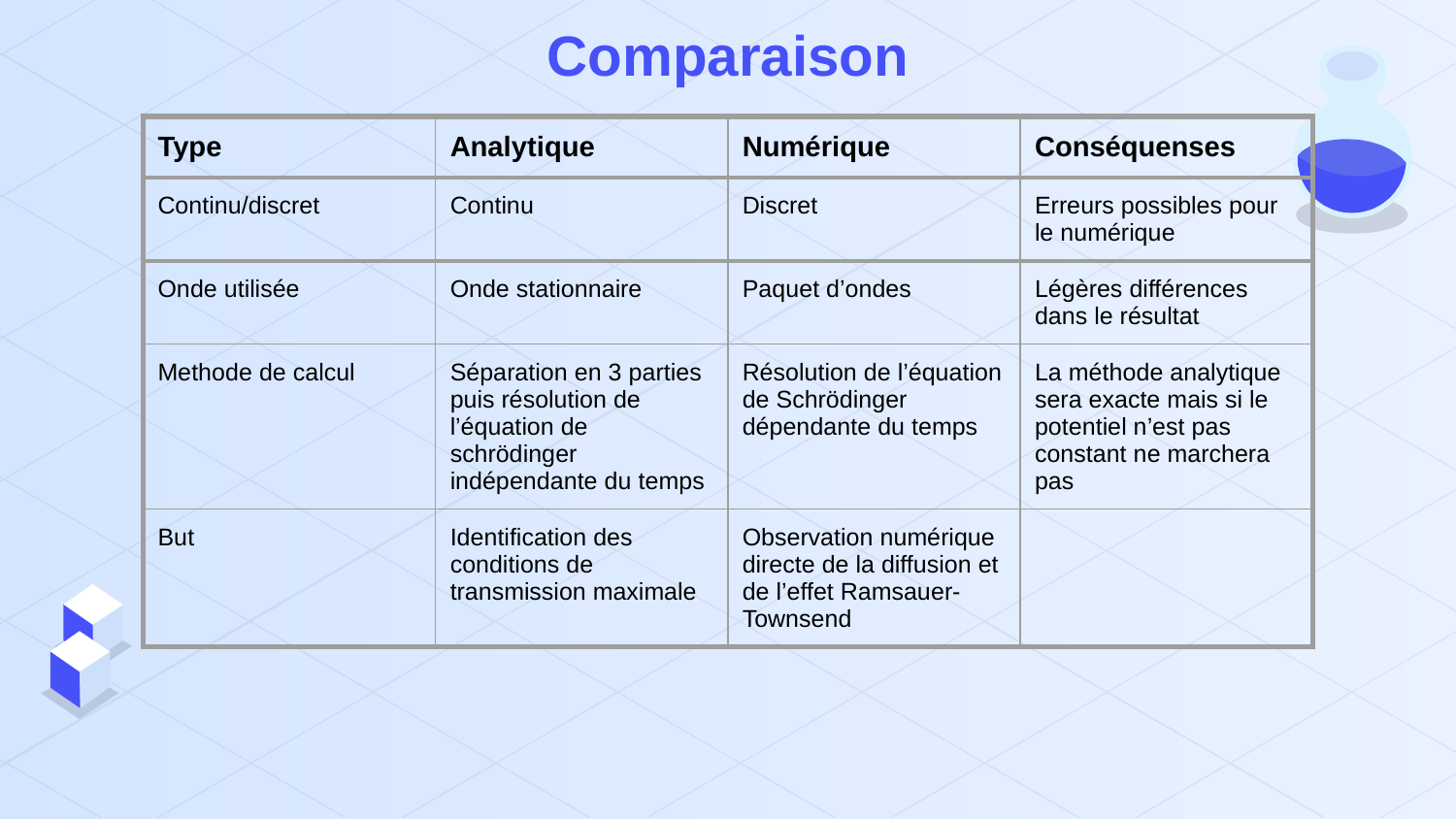

Comparaison
| Type | Analytique | Numérique | Conséquenses |
| --- | --- | --- | --- |
| Continu/discret | Continu | Discret | Erreurs possibles pour le numérique |
| Onde utilisée | Onde stationnaire | Paquet d’ondes | Légères différences dans le résultat |
| Methode de calcul | Séparation en 3 parties puis résolution de l’équation de schrödinger indépendante du temps | Résolution de l’équation de Schrödinger dépendante du temps | La méthode analytique sera exacte mais si le potentiel n’est pas constant ne marchera pas |
| But | Identification des conditions de transmission maximale | Observation numérique directe de la diffusion et de l’effet Ramsauer-Townsend |  |